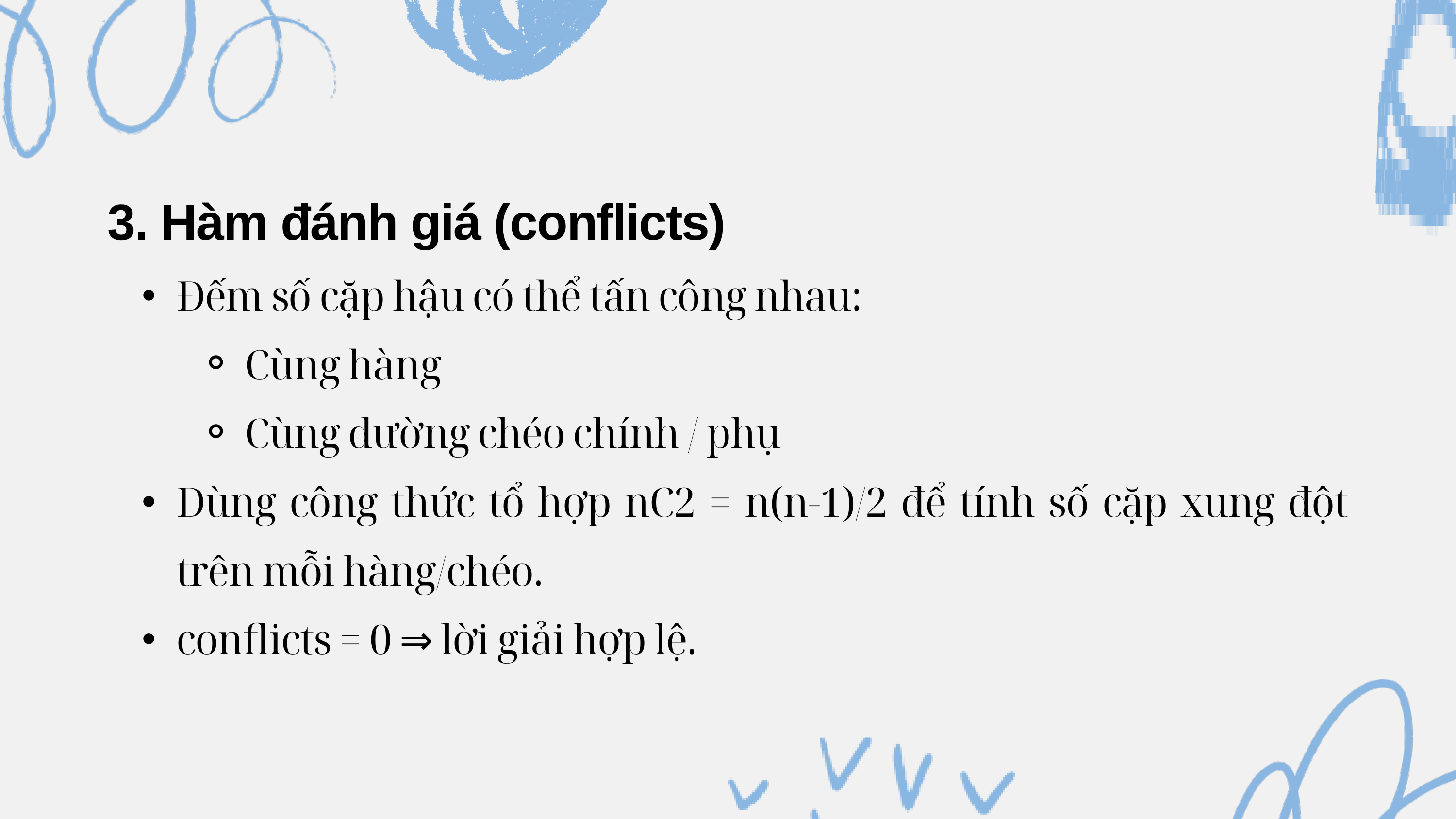

3. Hàm đánh giá (conflicts)
Đếm số cặp hậu có thể tấn công nhau:
Cùng hàng
Cùng đường chéo chính / phụ
Dùng công thức tổ hợp nC2 = n(n-1)/2 để tính số cặp xung đột trên mỗi hàng/chéo.
conflicts = 0 ⇒ lời giải hợp lệ.